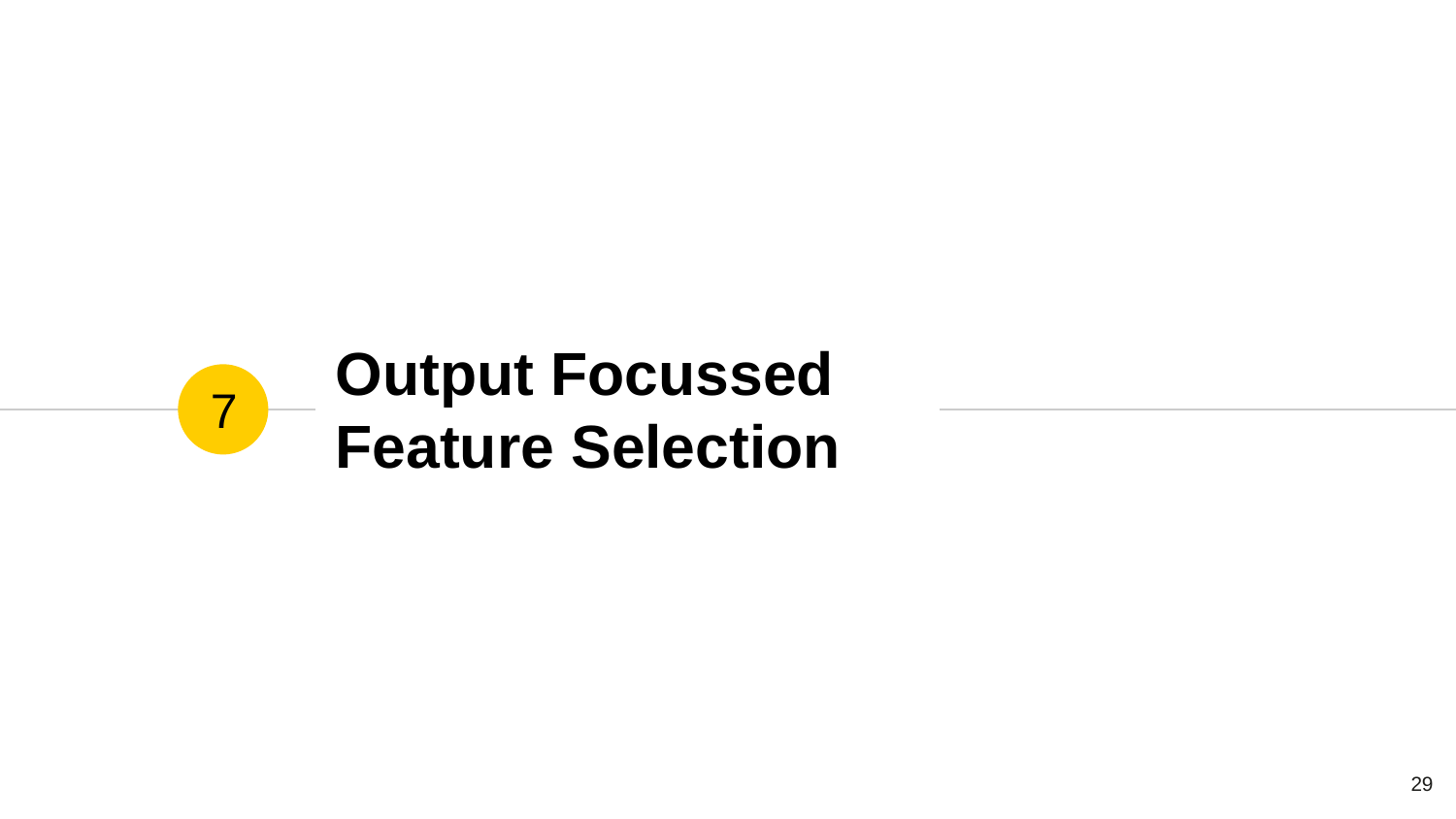

# Output Focussed Feature Selection

7
29